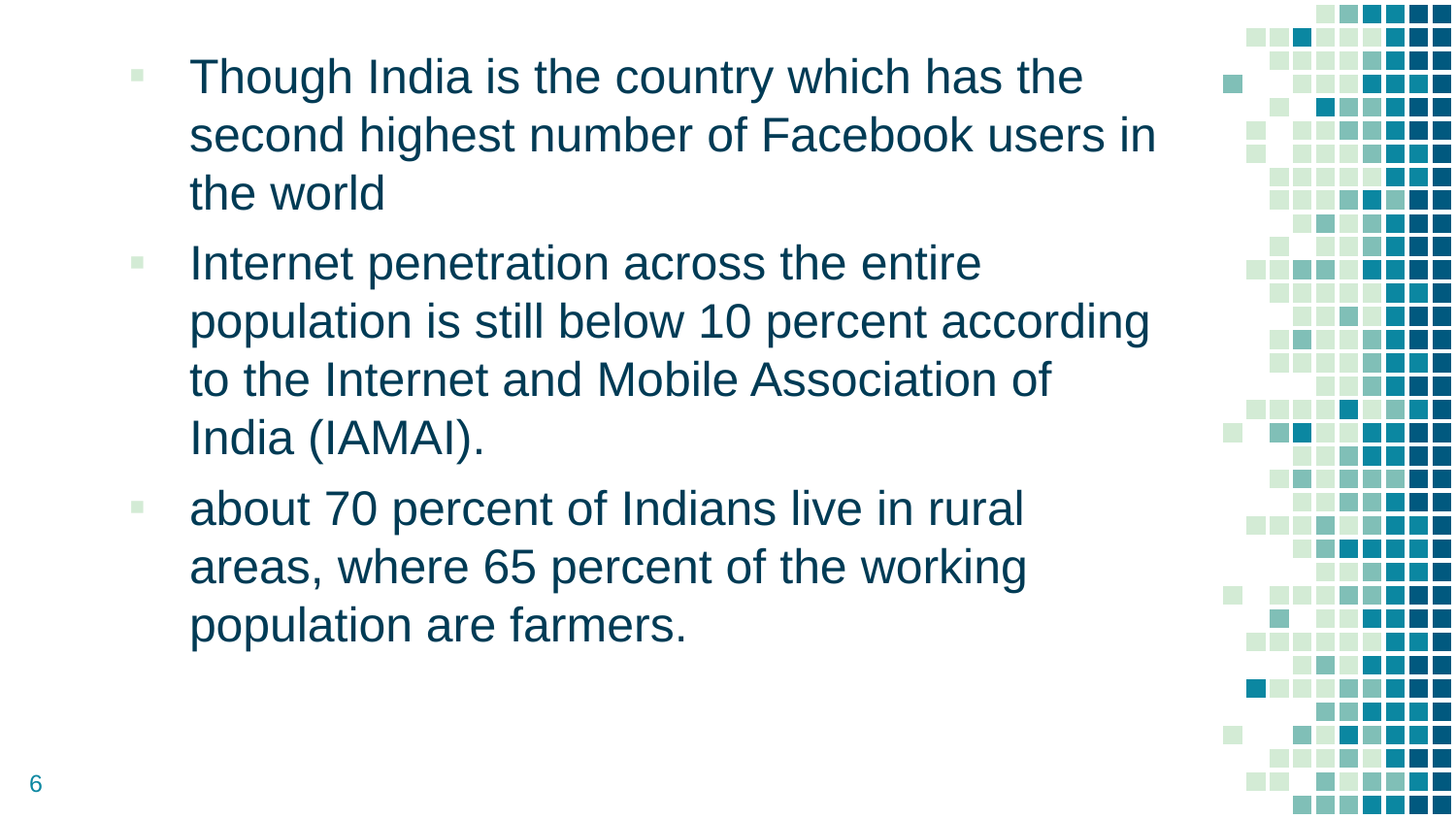

Though India is the country which has the second highest number of Facebook users in the world
Internet penetration across the entire population is still below 10 percent according to the Internet and Mobile Association of India (IAMAI).
about 70 percent of Indians live in rural areas, where 65 percent of the working population are farmers.

6